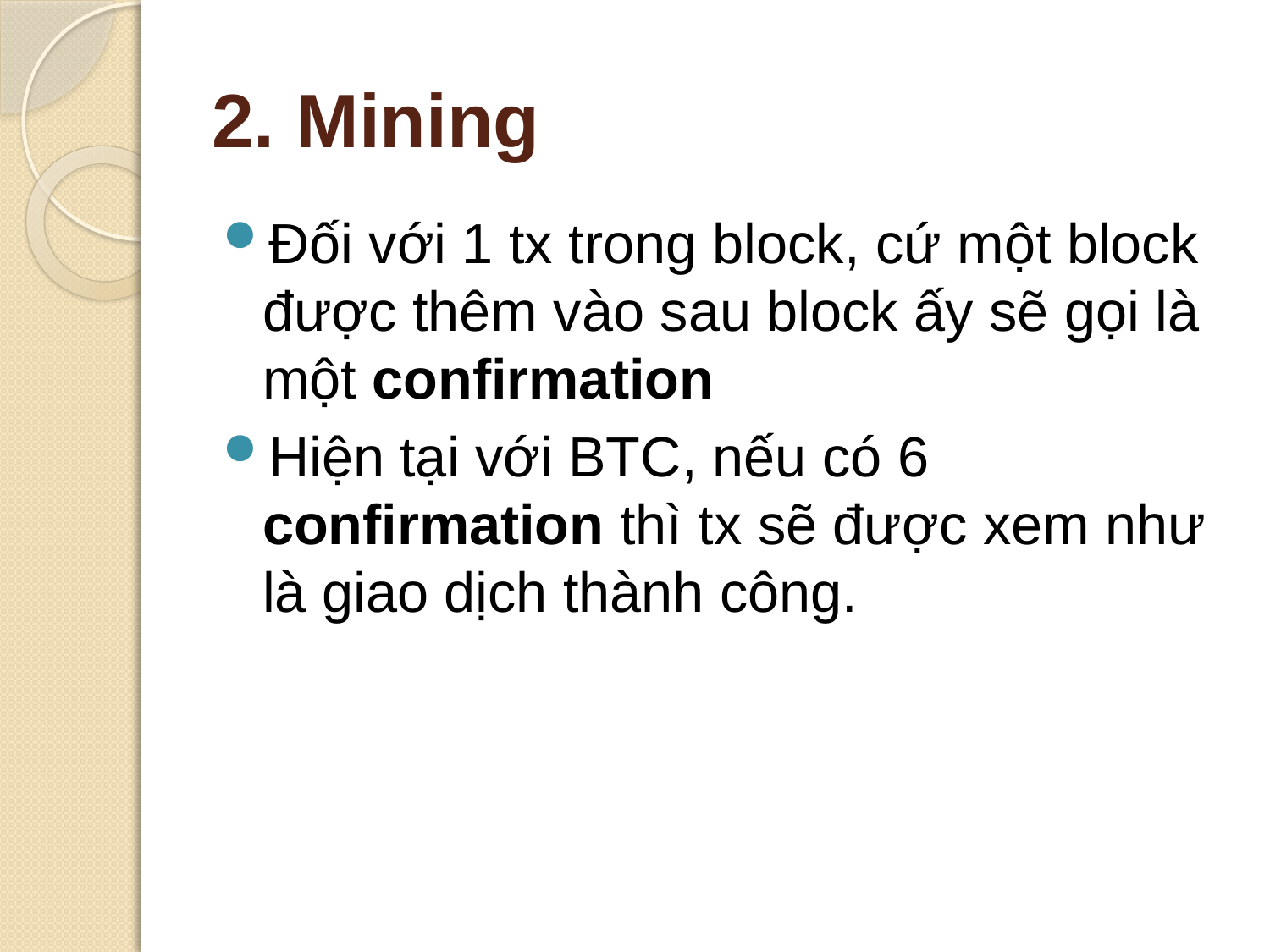

# 2. Mining
Đối với 1 tx trong block, cứ một block được thêm vào sau block ấy sẽ gọi là một confirmation
Hiện tại với BTC, nếu có 6 confirmation thì tx sẽ được xem như là giao dịch thành công.